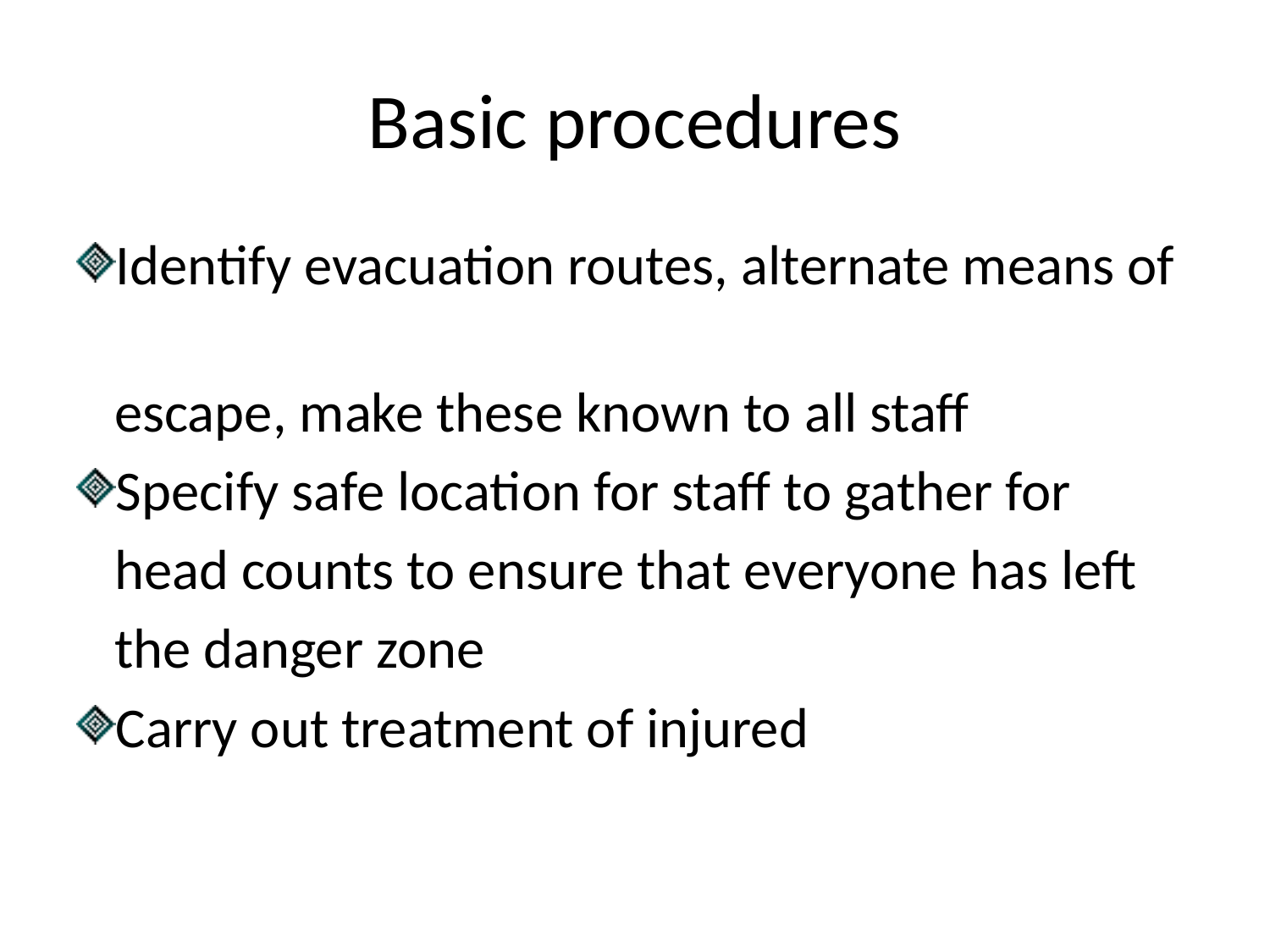

# Basic procedures
Identify evacuation routes, alternate means of
   escape, make these known to all staff
Specify safe location for staff to gather for
   head counts to ensure that everyone has left
   the danger zone
Carry out treatment of injured